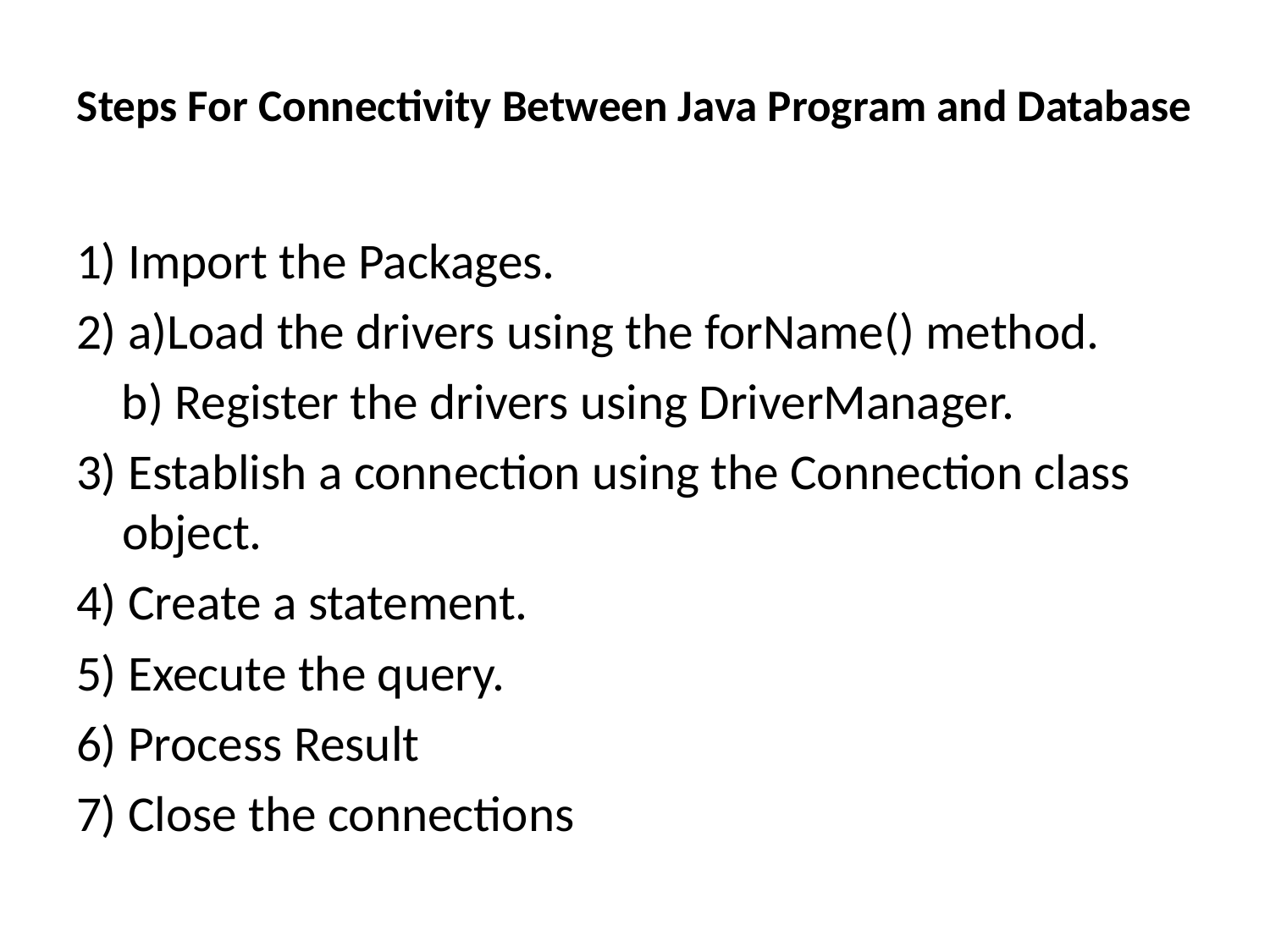

# Steps For Connectivity Between Java Program and Database
1) Import the Packages.
2) a)Load the drivers using the forName() method.
    b) Register the drivers using DriverManager.
3) Establish a connection using the Connection class object.
4) Create a statement.
5) Execute the query.
6) Process Result
7) Close the connections